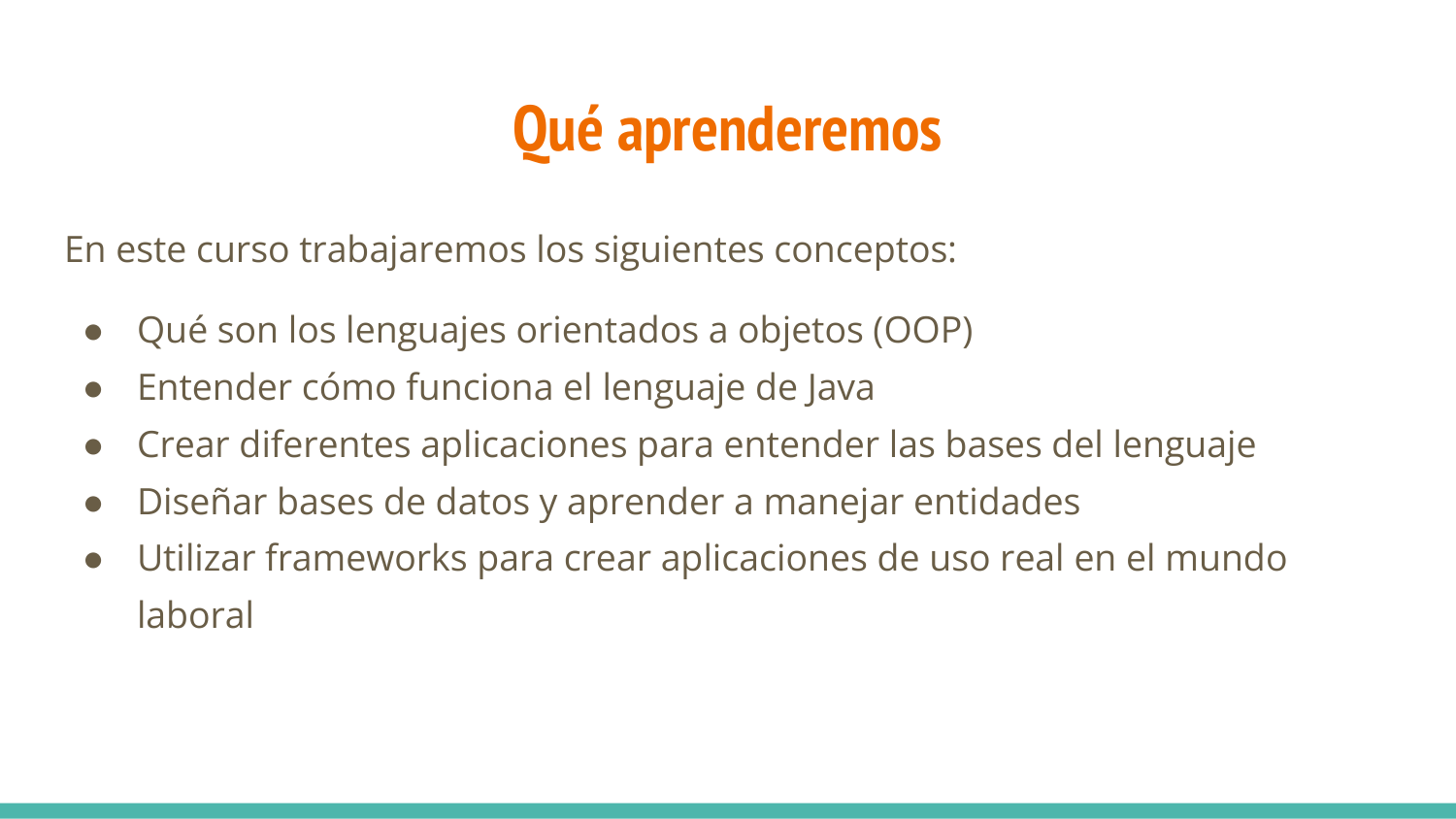

# Qué aprenderemos
En este curso trabajaremos los siguientes conceptos:
Qué son los lenguajes orientados a objetos (OOP)
Entender cómo funciona el lenguaje de Java
Crear diferentes aplicaciones para entender las bases del lenguaje
Diseñar bases de datos y aprender a manejar entidades
Utilizar frameworks para crear aplicaciones de uso real en el mundo laboral